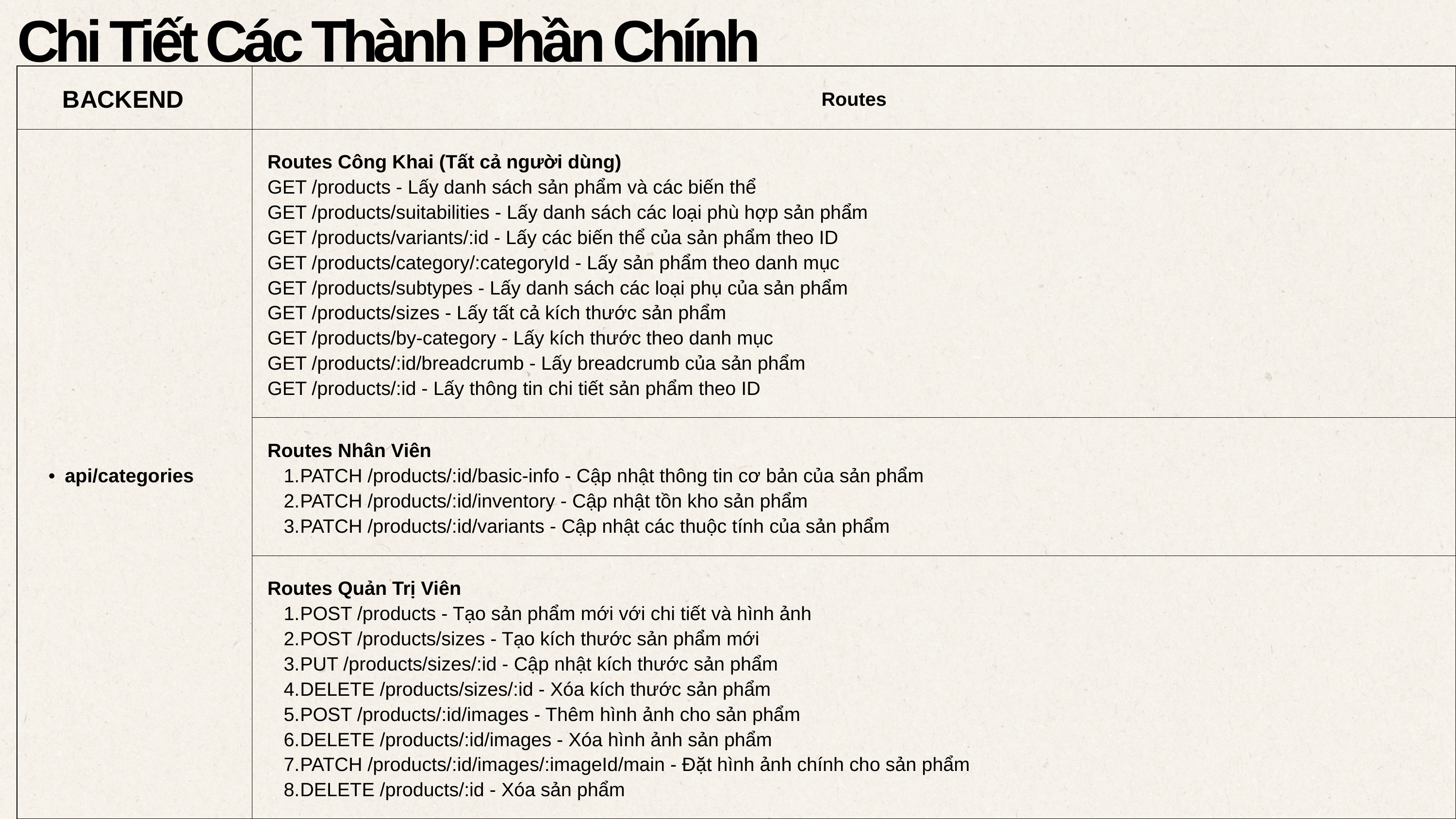

Chi Tiết Các Thành Phần Chính
|  | Routes |
| --- | --- |
| api/categories | Routes Công Khai (Tất cả người dùng) GET /products - Lấy danh sách sản phẩm và các biến thể GET /products/suitabilities - Lấy danh sách các loại phù hợp sản phẩm GET /products/variants/:id - Lấy các biến thể của sản phẩm theo ID GET /products/category/:categoryId - Lấy sản phẩm theo danh mục GET /products/subtypes - Lấy danh sách các loại phụ của sản phẩm GET /products/sizes - Lấy tất cả kích thước sản phẩm GET /products/by-category - Lấy kích thước theo danh mục GET /products/:id/breadcrumb - Lấy breadcrumb của sản phẩm GET /products/:id - Lấy thông tin chi tiết sản phẩm theo ID |
| api/categories | Routes Nhân Viên PATCH /products/:id/basic-info - Cập nhật thông tin cơ bản của sản phẩm PATCH /products/:id/inventory - Cập nhật tồn kho sản phẩm PATCH /products/:id/variants - Cập nhật các thuộc tính của sản phẩm |
| api/categories | Routes Quản Trị Viên POST /products - Tạo sản phẩm mới với chi tiết và hình ảnh POST /products/sizes - Tạo kích thước sản phẩm mới PUT /products/sizes/:id - Cập nhật kích thước sản phẩm DELETE /products/sizes/:id - Xóa kích thước sản phẩm POST /products/:id/images - Thêm hình ảnh cho sản phẩm DELETE /products/:id/images - Xóa hình ảnh sản phẩm PATCH /products/:id/images/:imageId/main - Đặt hình ảnh chính cho sản phẩm DELETE /products/:id - Xóa sản phẩm |
BACKEND